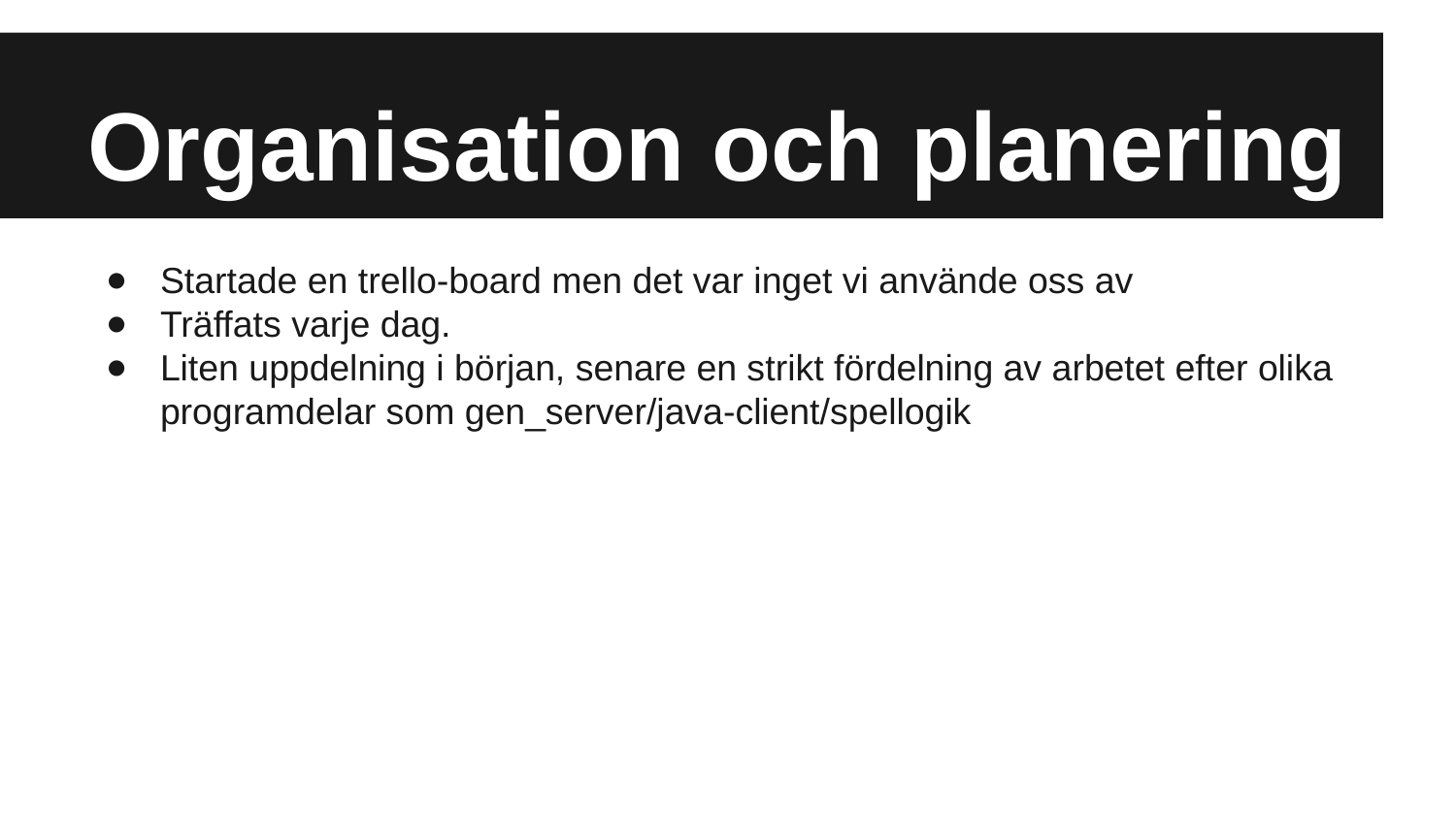

# Organisation och planering
Startade en trello-board men det var inget vi använde oss av
Träffats varje dag.
Liten uppdelning i början, senare en strikt fördelning av arbetet efter olika programdelar som gen_server/java-client/spellogik